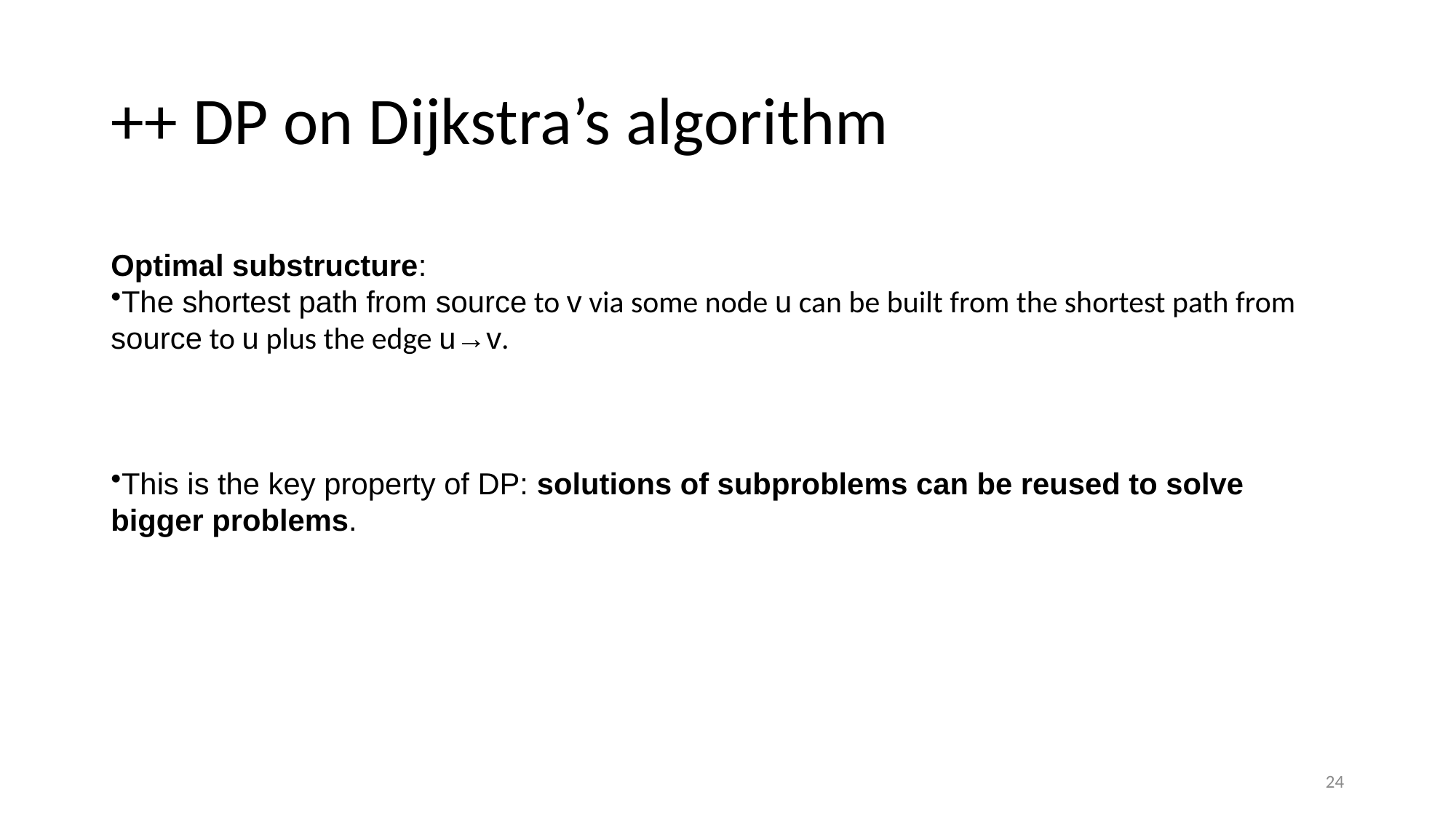

# ++ DP on Dijkstra’s algorithm
Optimal substructure:
The shortest path from source to v via some node u can be built from the shortest path from source to u plus the edge u→v.

This is the key property of DP: solutions of subproblems can be reused to solve bigger problems.

24